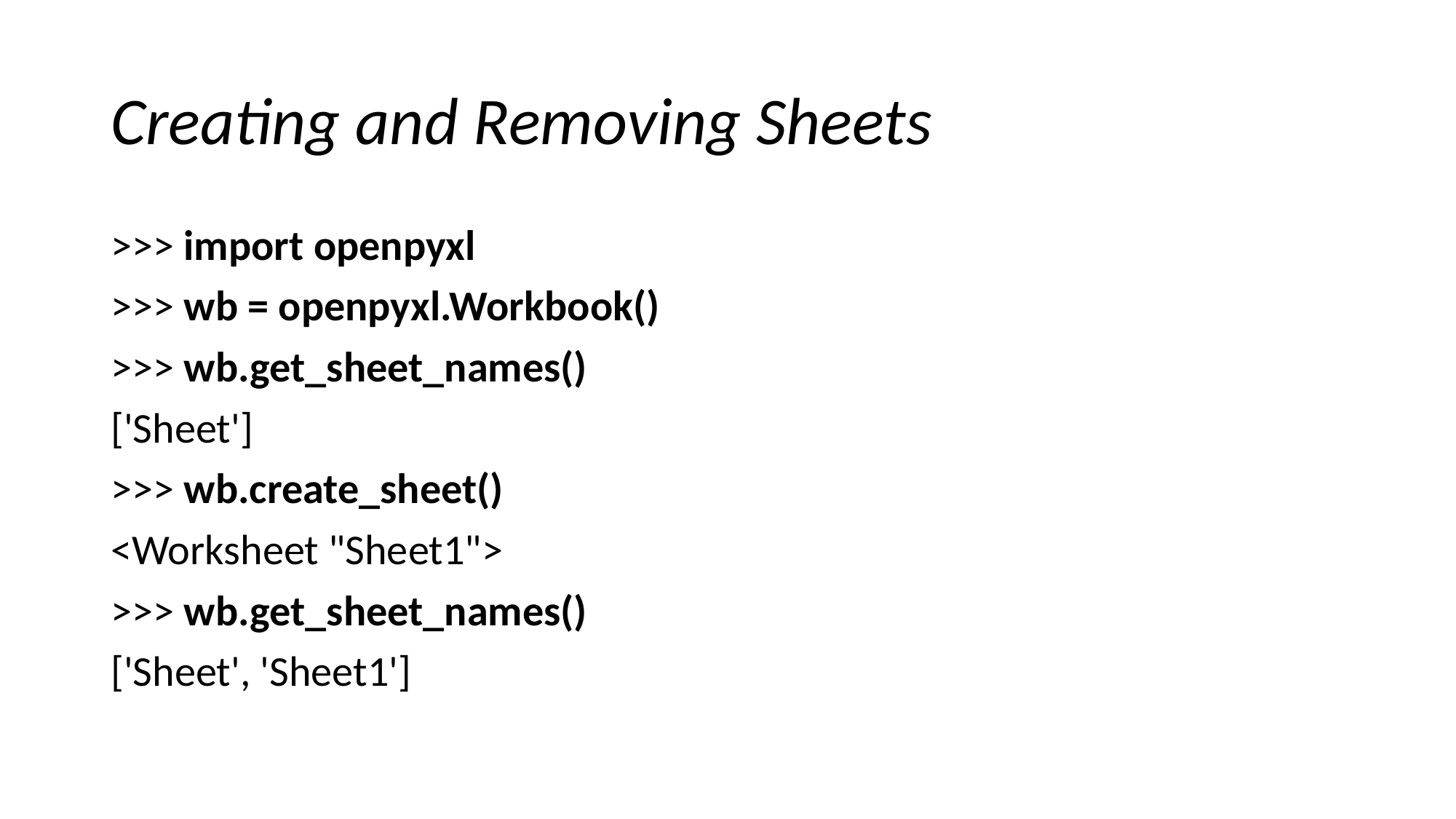

# Creating and Removing Sheets
>>> import openpyxl
>>> wb = openpyxl.Workbook()
>>> wb.get_sheet_names()
['Sheet']
>>> wb.create_sheet()
<Worksheet "Sheet1">
>>> wb.get_sheet_names()
['Sheet', 'Sheet1']